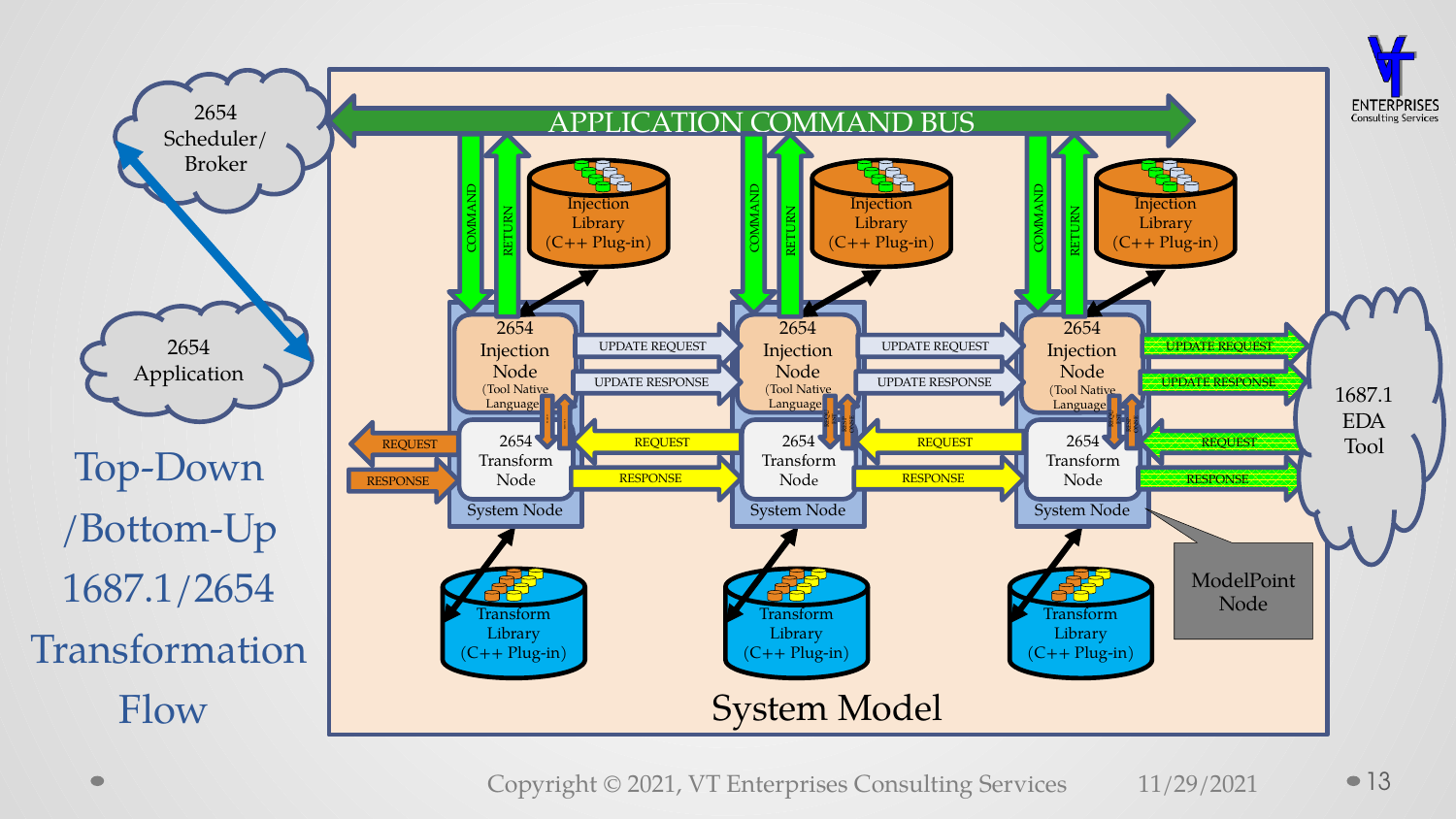

2654 Scheduler/Broker
System Model
APPLICATION COMMAND BUS
Injection
Library
(C++ Plug-in)

COMMAND
RETURN
System Node
2654
Injection Node
(Tool Native Language)
UPDATE REQUEST
UPDATE RESPONSE
REQUEST
RESPONSE
2654 Transform
Node
REQUEST
REQUEST
RESPONSE
RESPONSE
Transform
Library
(C++ Plug-in)

Injection
Library
(C++ Plug-in)

COMMAND
RETURN
System Node
2654
Injection Node
(Tool Native Language)
UPDATE REQUEST
UPDATE RESPONSE
REQUEST
RESPONSE
2654 Transform
Node
REQUEST
RESPONSE
Transform
Library
(C++ Plug-in)

Injection
Library
(C++ Plug-in)

COMMAND
RETURN
System Node
2654
Injection Node
(Tool Native Language)
UPDATE REQUEST
UPDATE RESPONSE
REQUEST
RESPONSE
2654 Transform
Node
REQUEST
RESPONSE
Transform
Library
(C++ Plug-in)

1687.1
EDA Tool
2654
Application
Top-Down /Bottom-Up 1687.1/2654 Transformation Flow
ModelPoint
Node

13
11/29/2021